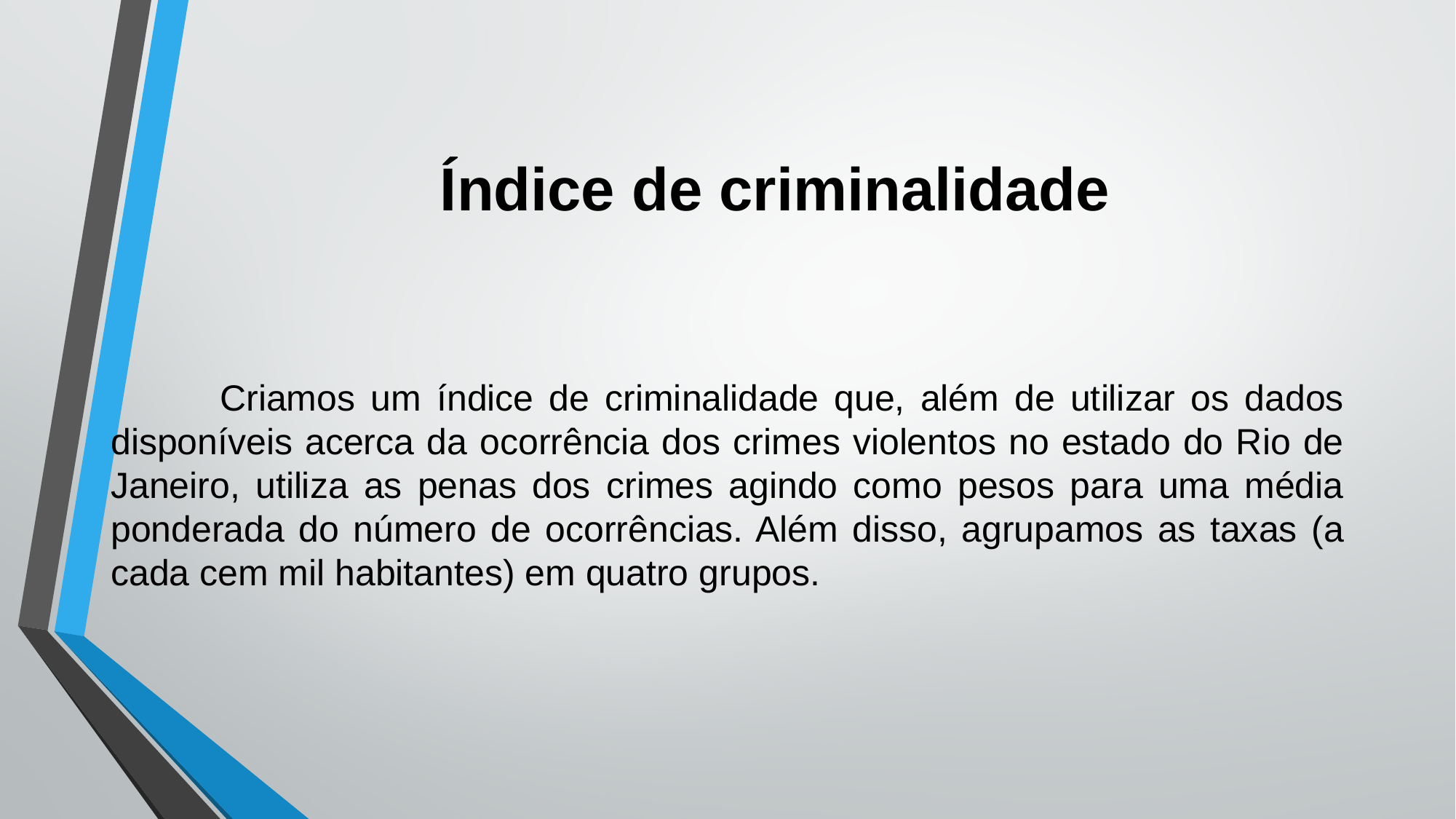

# Índice de criminalidade

	Criamos um índice de criminalidade que, além de utilizar os dados disponíveis acerca da ocorrência dos crimes violentos no estado do Rio de Janeiro, utiliza as penas dos crimes agindo como pesos para uma média ponderada do número de ocorrências. Além disso, agrupamos as taxas (a cada cem mil habitantes) em quatro grupos.